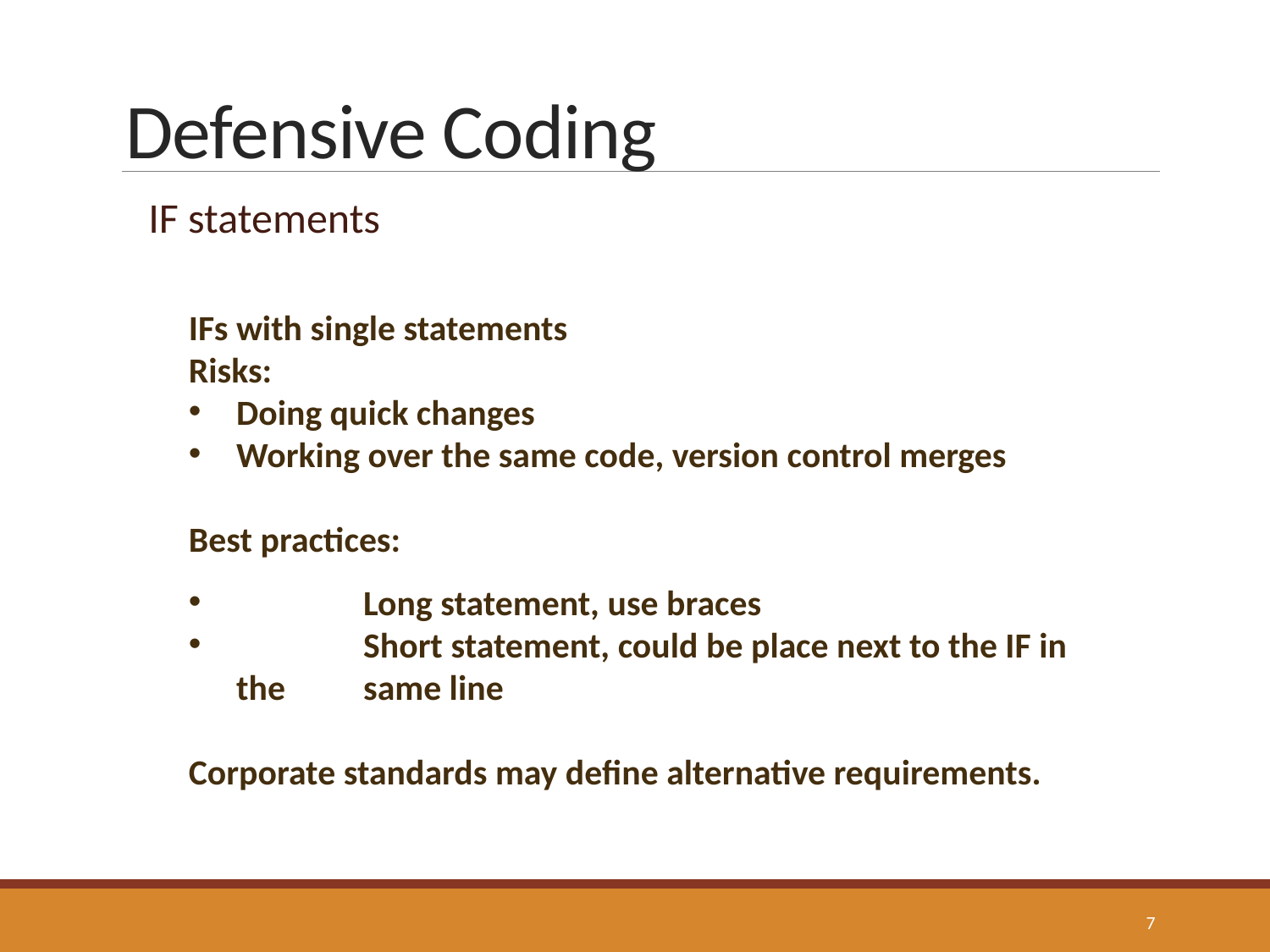

# Defensive Coding
IF statements
IFs with single statements
Risks:
Doing quick changes
Working over the same code, version control merges

Best practices:
	Long statement, use braces
	Short statement, could be place next to the IF in the 	same line

Corporate standards may define alternative requirements.
7